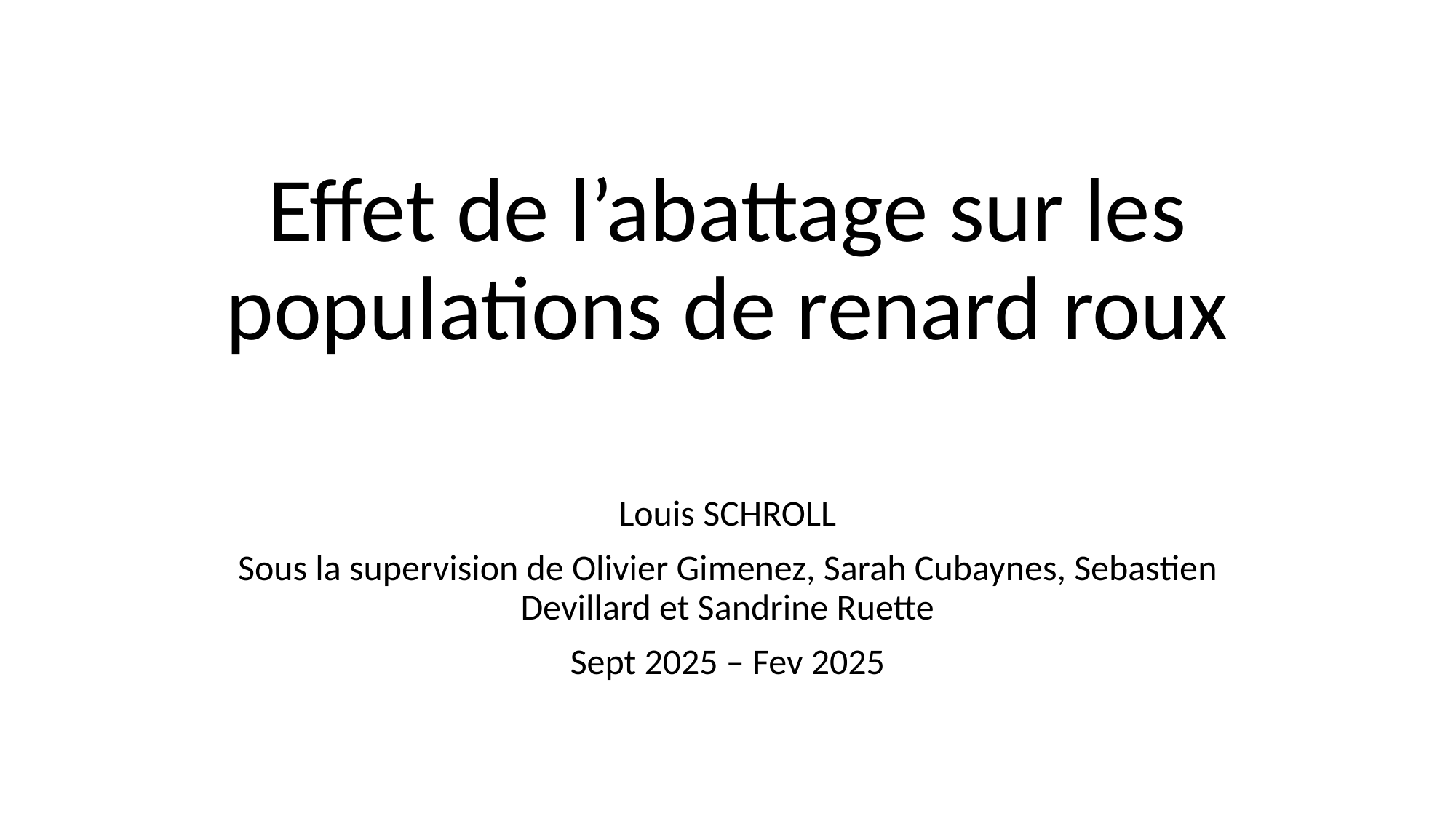

# Effet de l’abattage sur les populations de renard roux
Louis SCHROLL
Sous la supervision de Olivier Gimenez, Sarah Cubaynes, Sebastien Devillard et Sandrine Ruette
Sept 2025 – Fev 2025